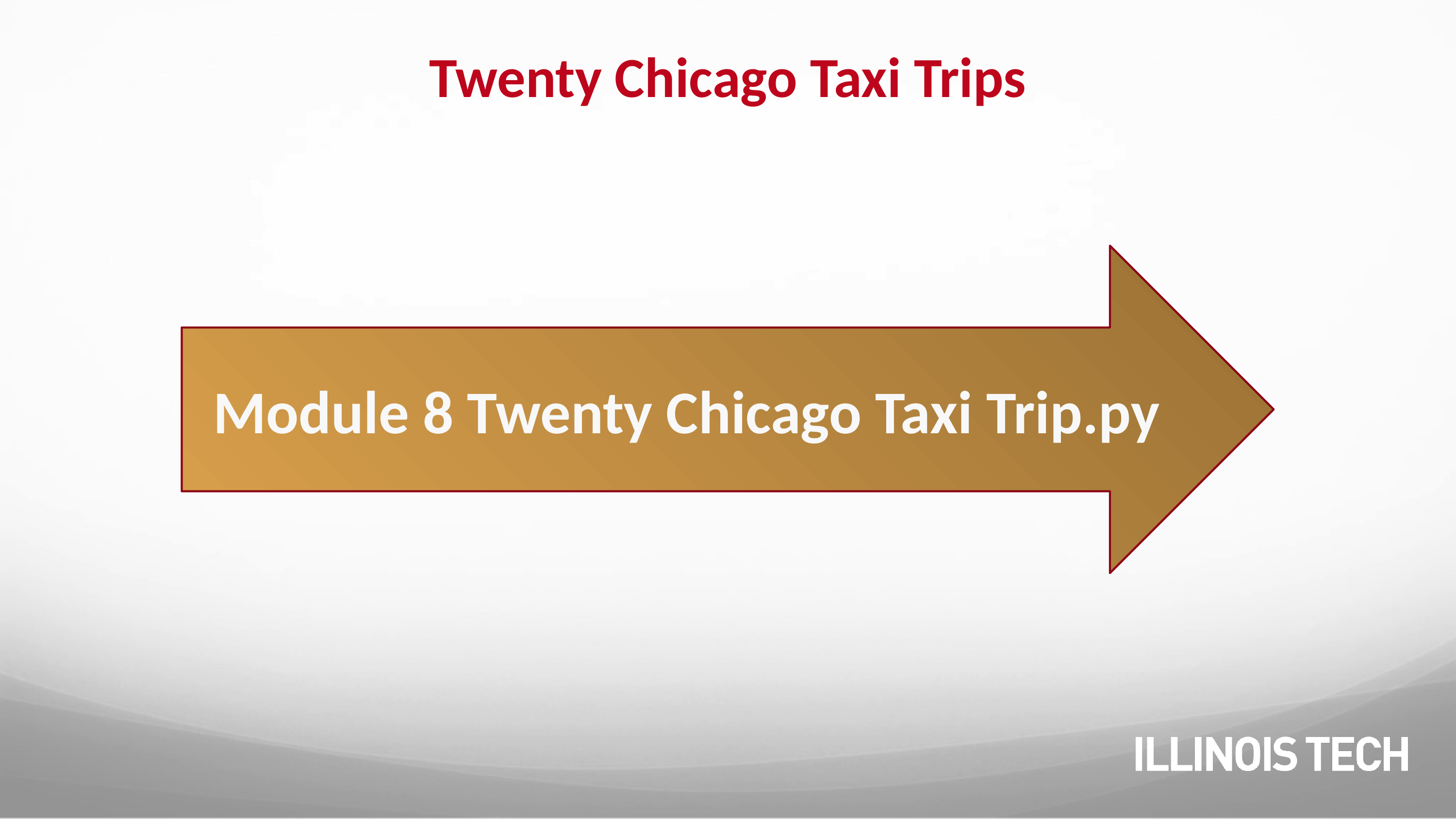

# Twenty Chicago Taxi Trips
Module 8 Twenty Chicago Taxi Trip.py